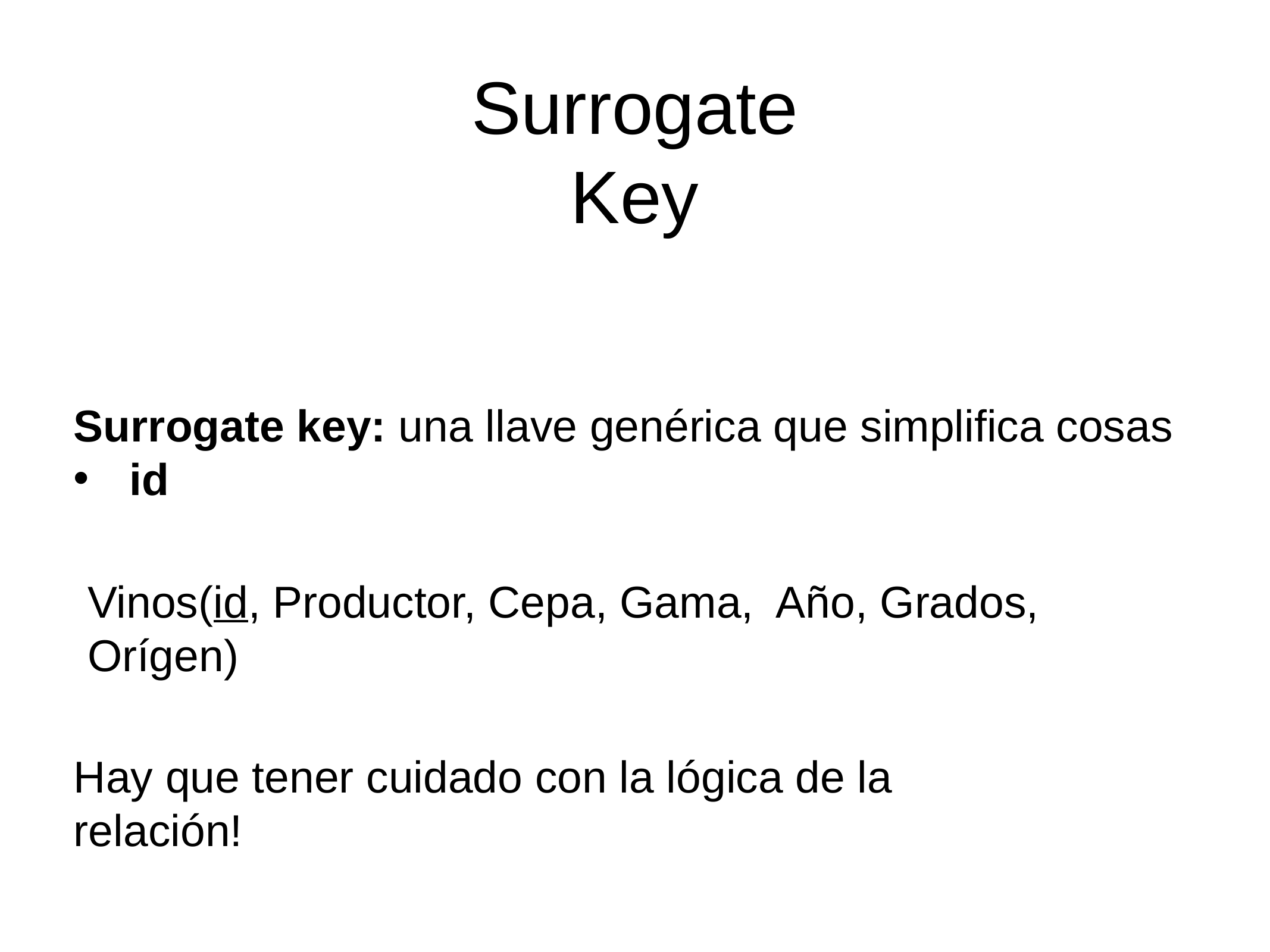

Surrogate Key
Surrogate key: una llave genérica que simplifica cosas
id
Vinos(id, Productor, Cepa, Gama,  Año, Grados, Orígen)
Hay que tener cuidado con la lógica de la relación!